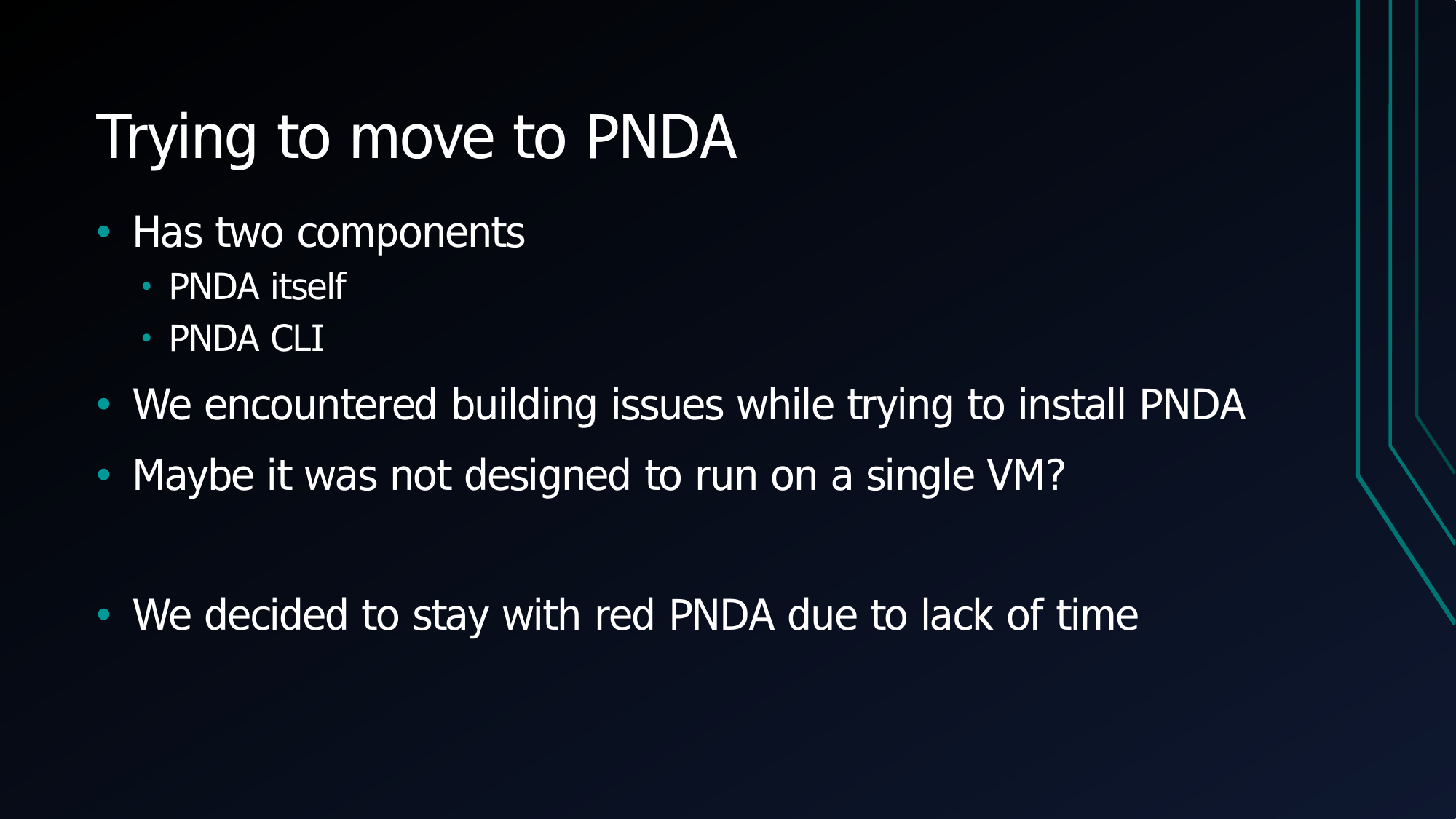

# Trying to move to PNDA
Has two components
PNDA itself
PNDA CLI
We encountered building issues while trying to install PNDA
Maybe it was not designed to run on a single VM?

We decided to stay with red PNDA due to lack of time